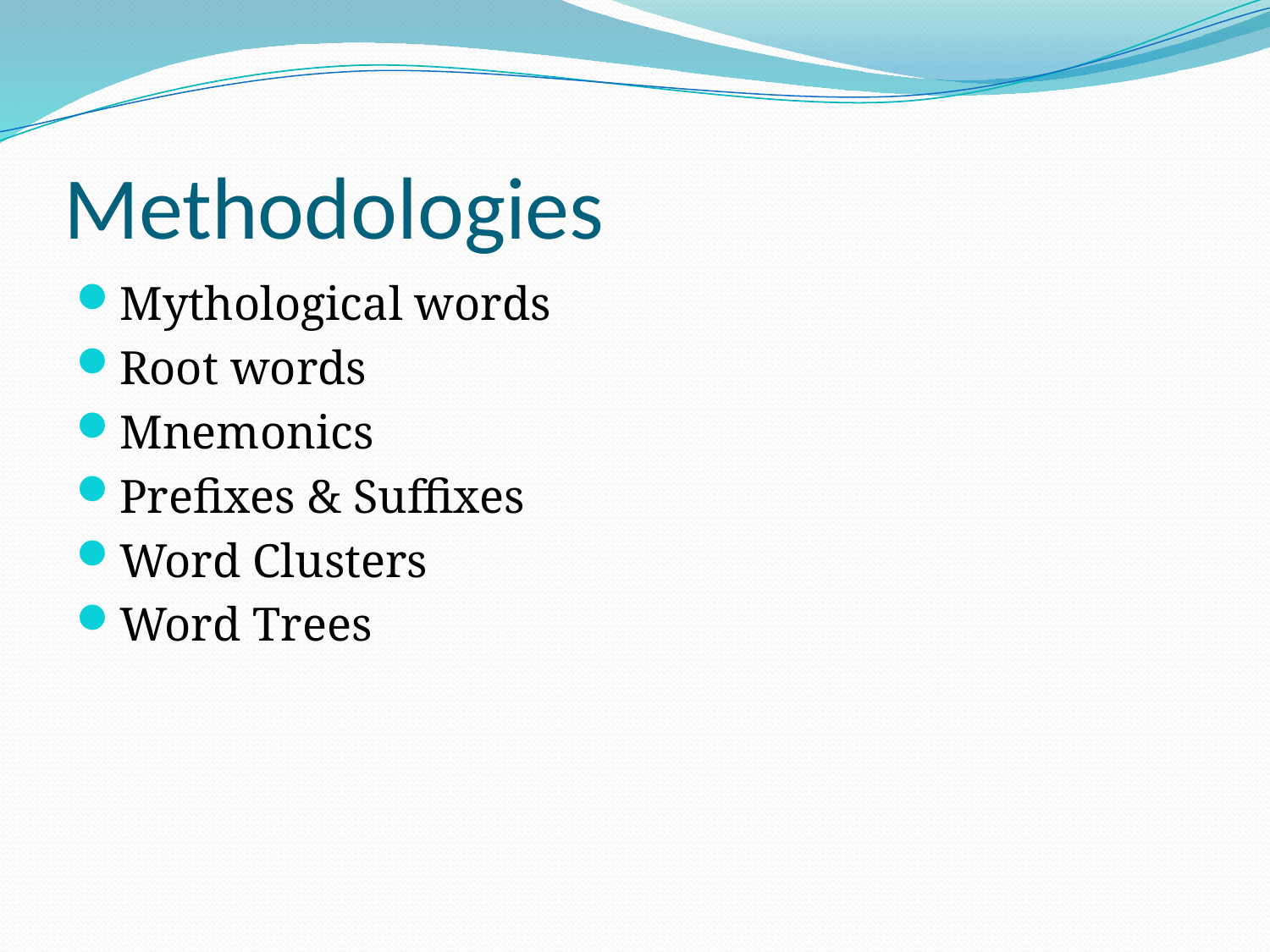

# Methodologies
Mythological words
Root words
Mnemonics
Prefixes & Suffixes
Word Clusters
Word Trees